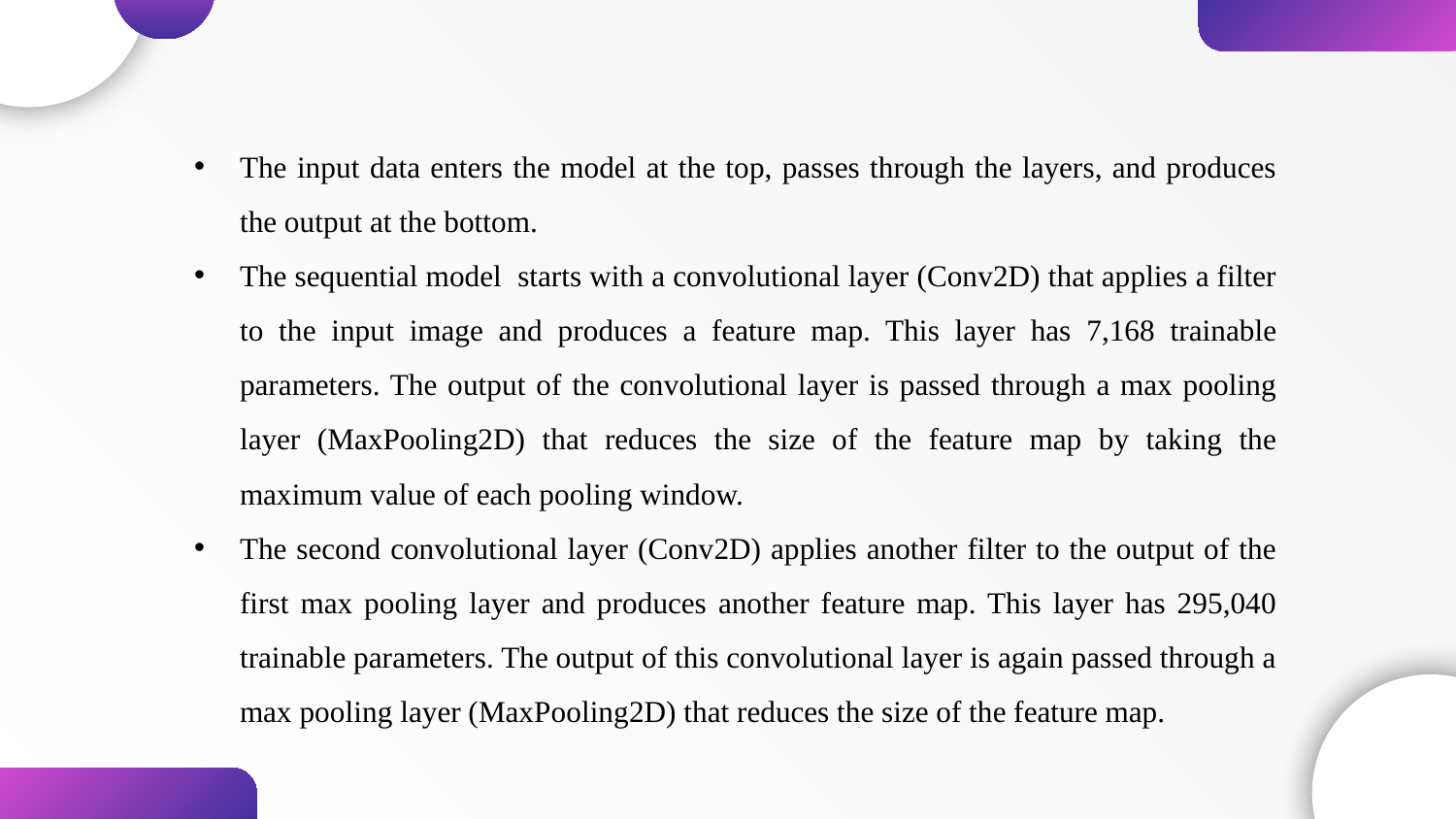

The input data enters the model at the top, passes through the layers, and produces the output at the bottom.
The sequential model  starts with a convolutional layer (Conv2D) that applies a filter to the input image and produces a feature map. This layer has 7,168 trainable parameters. The output of the convolutional layer is passed through a max pooling layer (MaxPooling2D) that reduces the size of the feature map by taking the maximum value of each pooling window.
The second convolutional layer (Conv2D) applies another filter to the output of the first max pooling layer and produces another feature map. This layer has 295,040 trainable parameters. The output of this convolutional layer is again passed through a max pooling layer (MaxPooling2D) that reduces the size of the feature map.